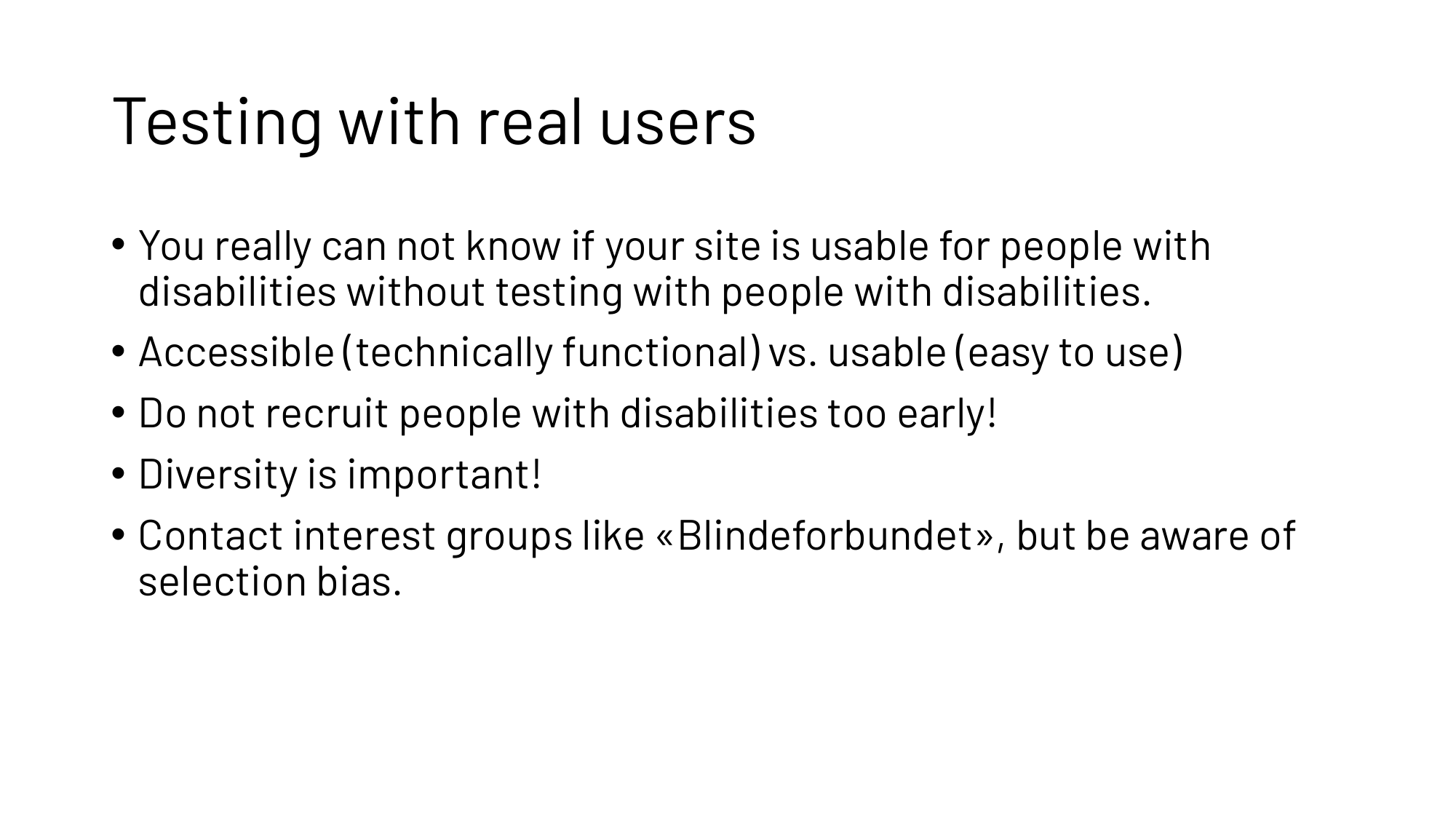

# Testing with real users
You really can not know if your site is usable for people with disabilities without testing with people with disabilities.
Accessible (technically functional) vs. usable (easy to use)
Do not recruit people with disabilities too early!
Diversity is important!
Contact interest groups like «Blindeforbundet», but be aware of selection bias.